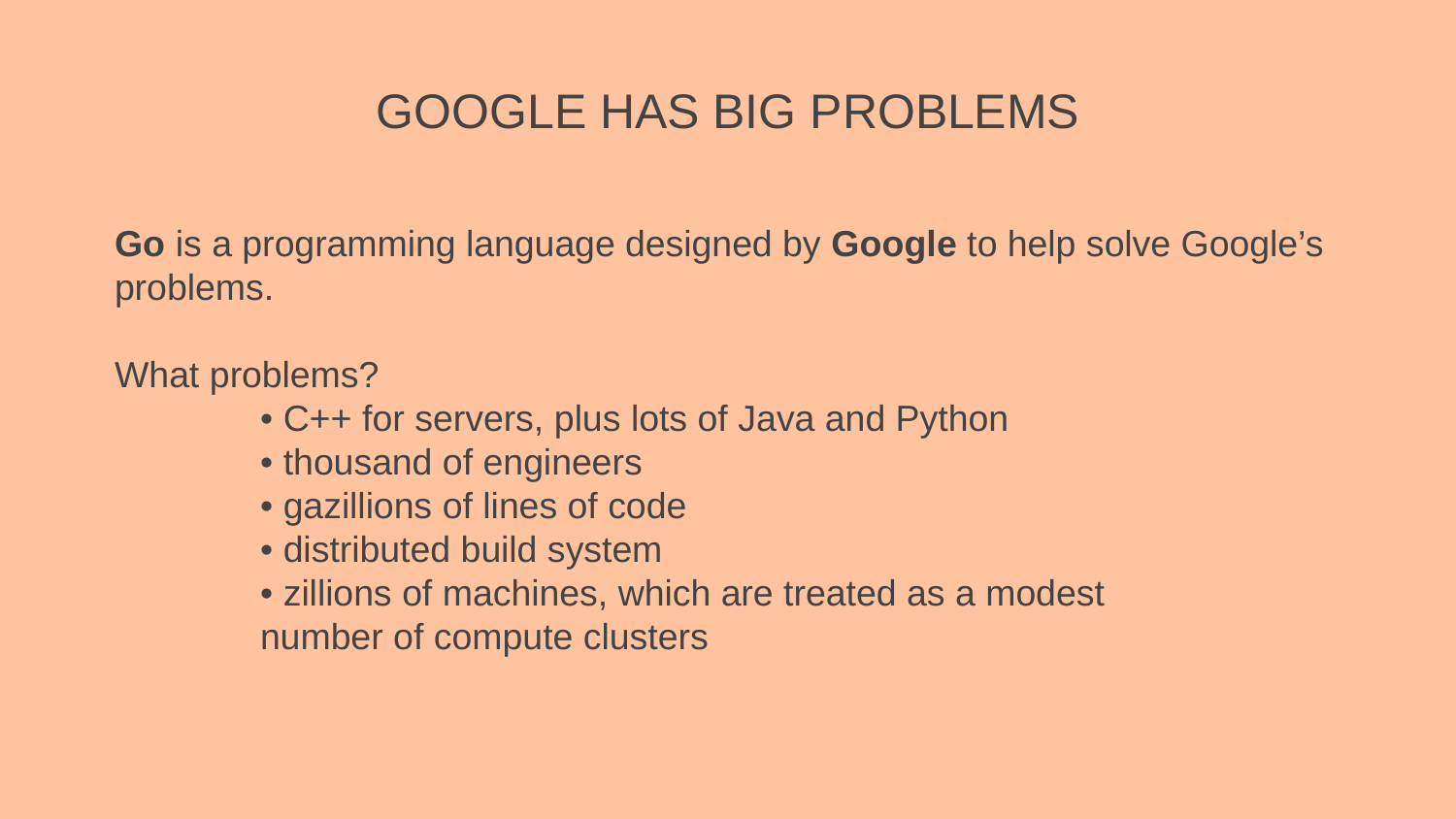

# GOOGLE HAS BIG PROBLEMS
Go is a programming language designed by Google to help solve Google’s problems.
What problems?
	• C++ for servers, plus lots of Java and Python
	• thousand of engineers
	• gazillions of lines of code
	• distributed build system
	• zillions of machines, which are treated as a modest
	number of compute clusters